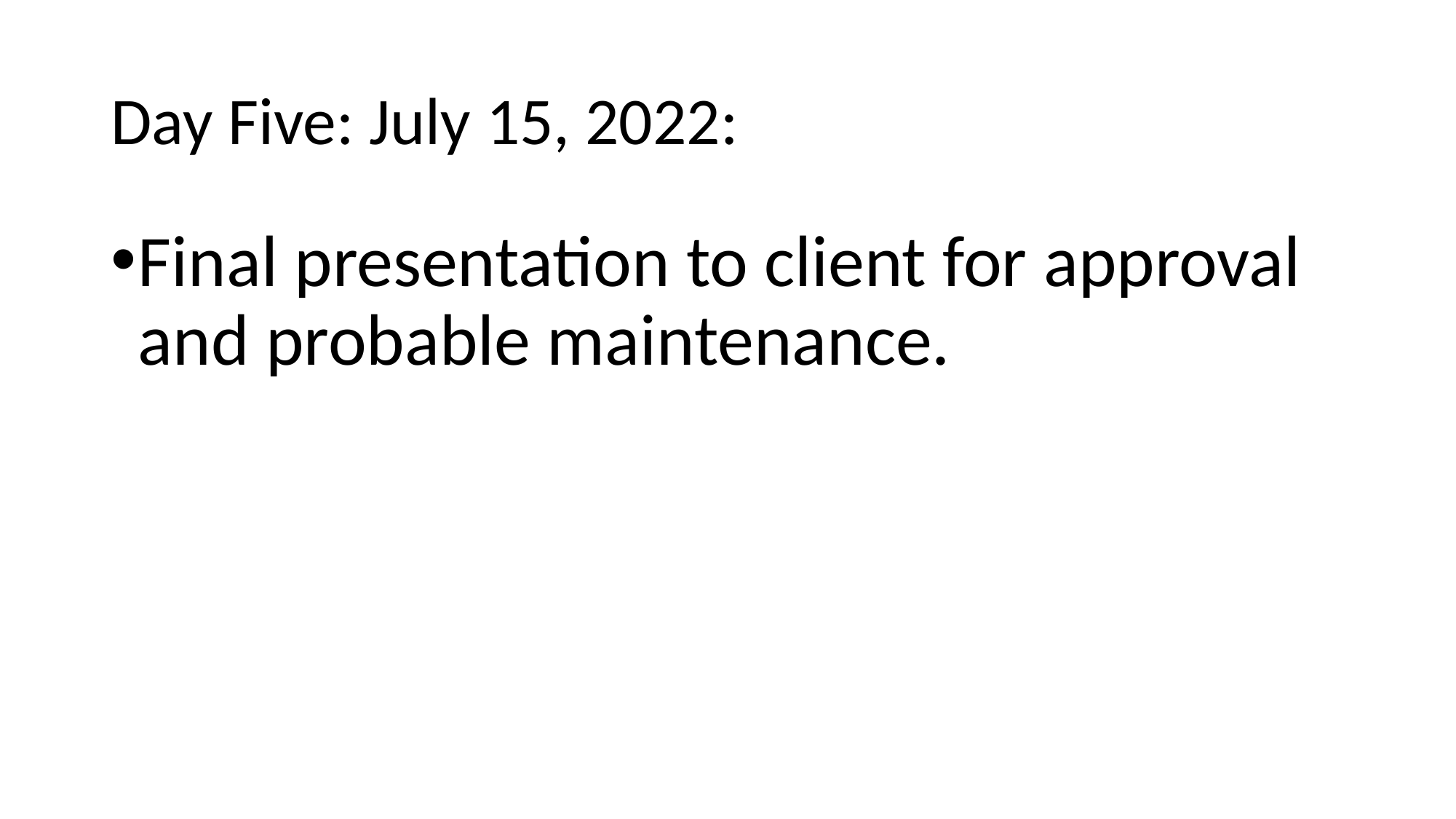

# Day Five: July 15, 2022:
Final presentation to client for approval and probable maintenance.